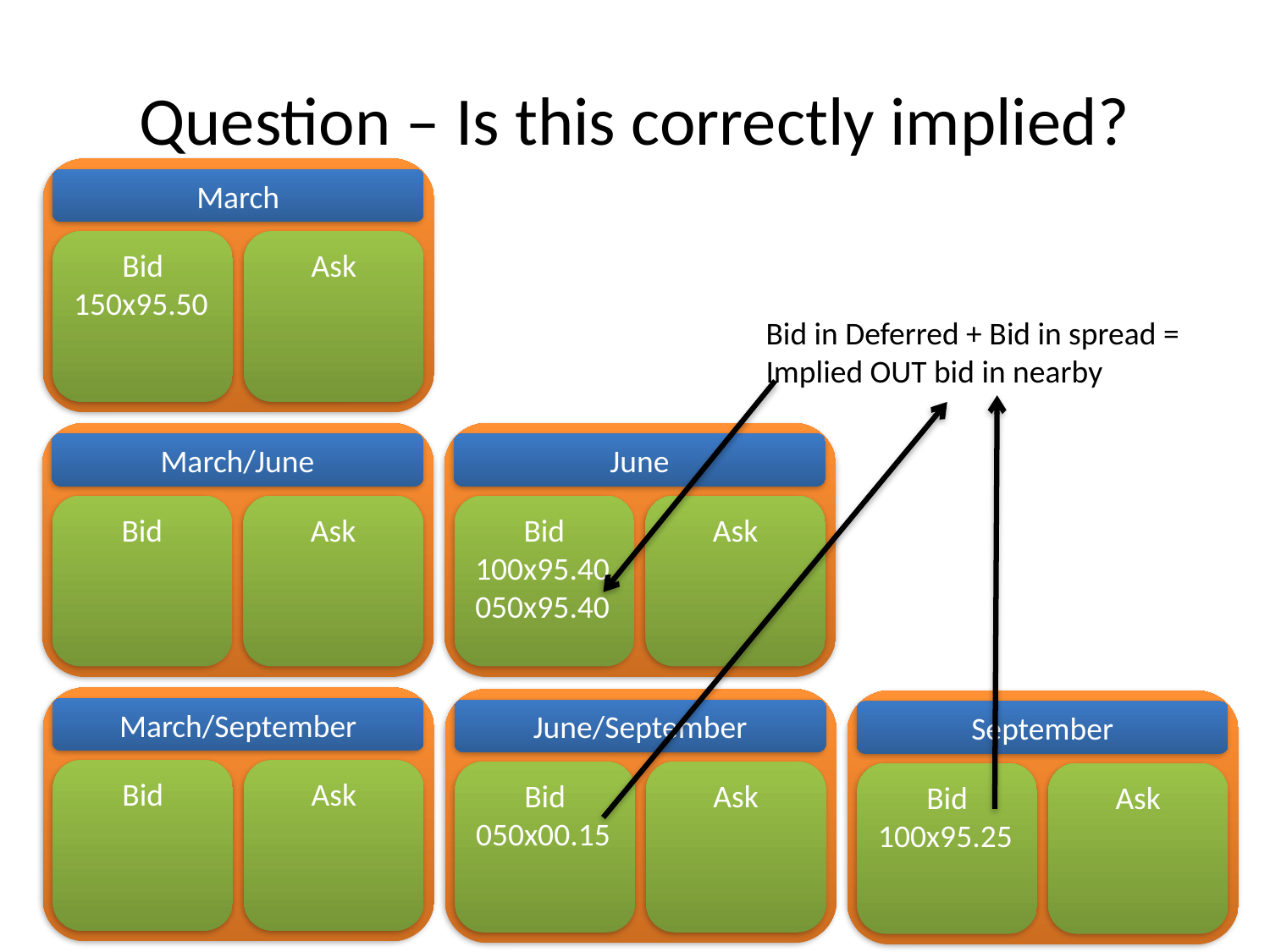

# Question – Is this correctly implied?

March
Bid
150x95.50
Ask
Bid in Deferred + Bid in spread = Implied OUT bid in nearby

March/June
Bid
Ask

June
Bid
100x95.40
050x95.40
Ask

March/September
Bid
Ask

June/September
Bid
050x00.15
Ask

September
Bid
100x95.25
Ask